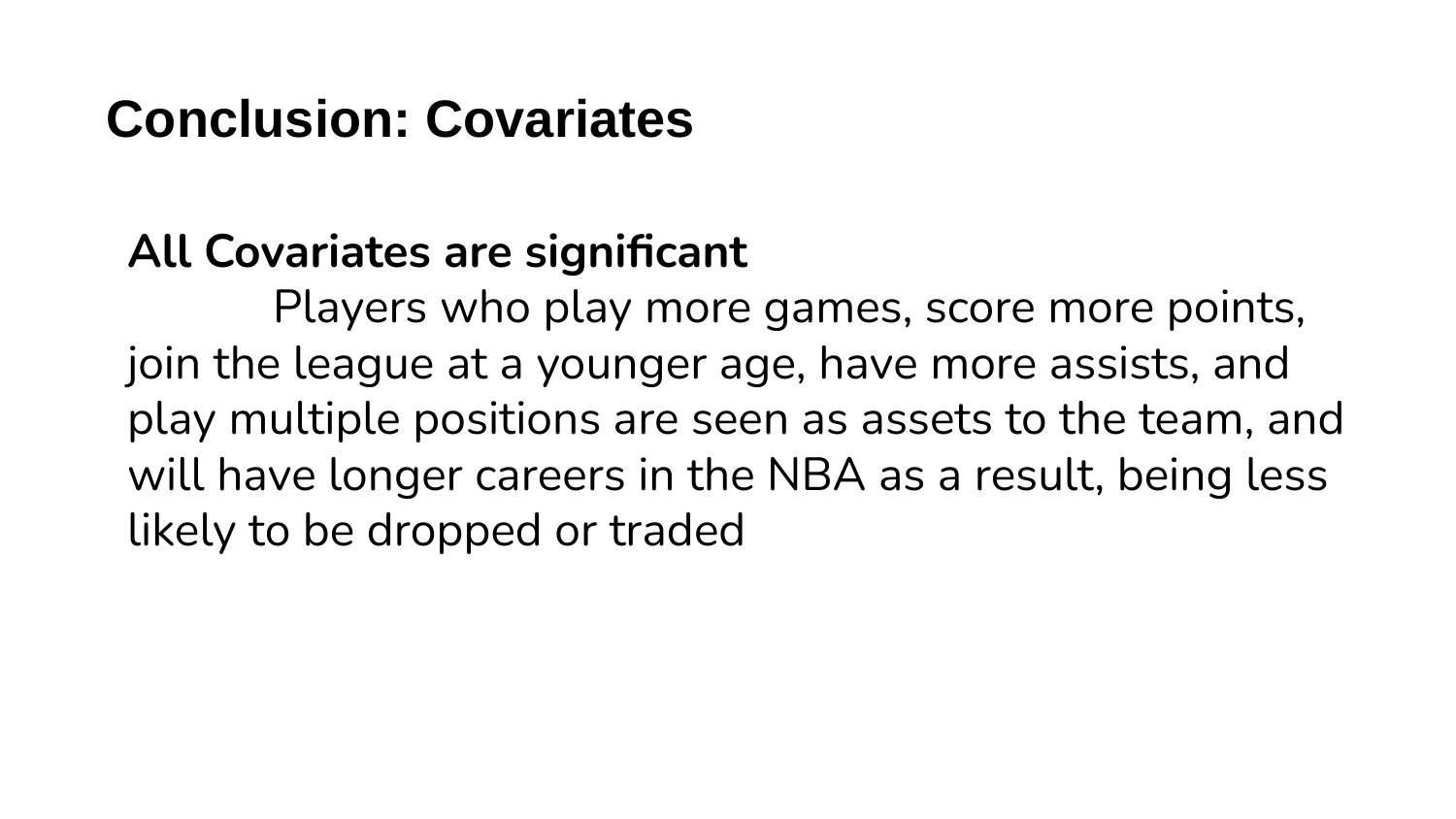

Conclusion: Covariates
All Covariates are significant
	Players who play more games, score more points, join the league at a younger age, have more assists, and play multiple positions are seen as assets to the team, and will have longer careers in the NBA as a result, being less likely to be dropped or traded